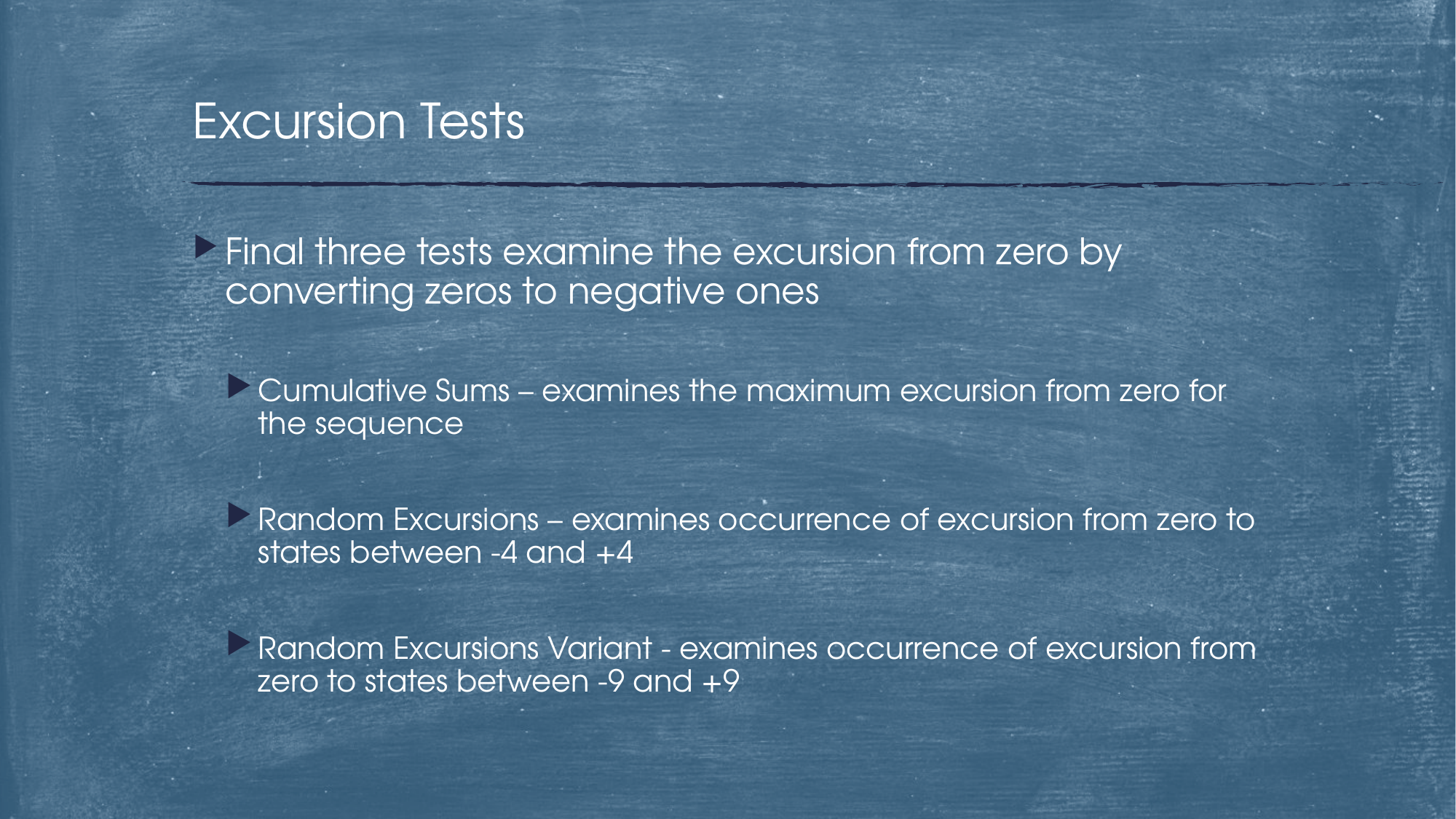

# Excursion Tests
Final three tests examine the excursion from zero by converting zeros to negative ones

Cumulative Sums – examines the maximum excursion from zero for the sequence

Random Excursions – examines occurrence of excursion from zero to states between -4 and +4

Random Excursions Variant - examines occurrence of excursion from zero to states between -9 and +9